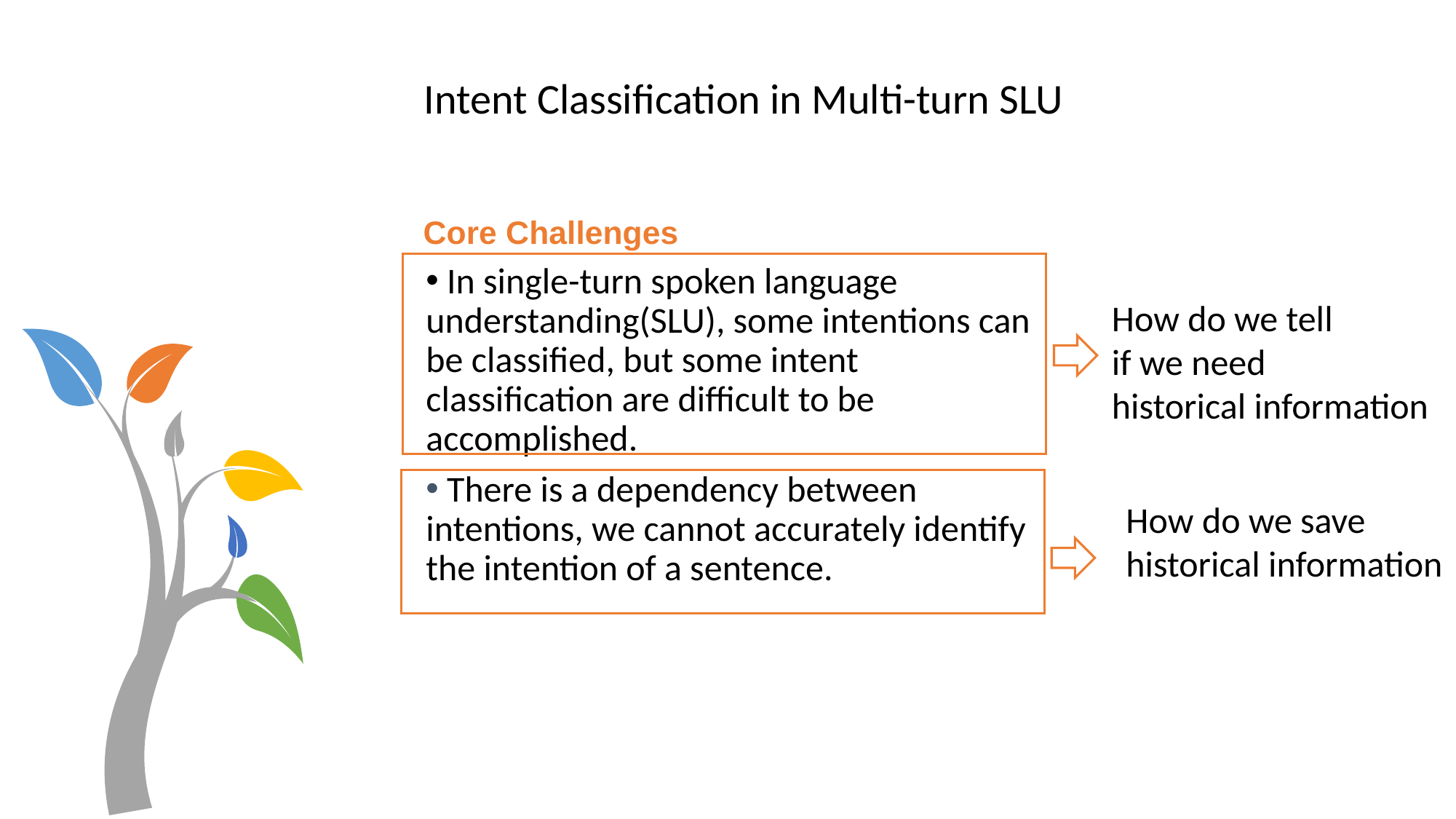

Intent Classification in Multi-turn SLU

Core Challenges

 In single-turn spoken language understanding(SLU), some intentions can be classified, but some intent classification are difficult to be accomplished.
 There is a dependency between intentions, we cannot accurately identify the intention of a sentence.

How do we tell
if we need
historical information

How do we save
historical information